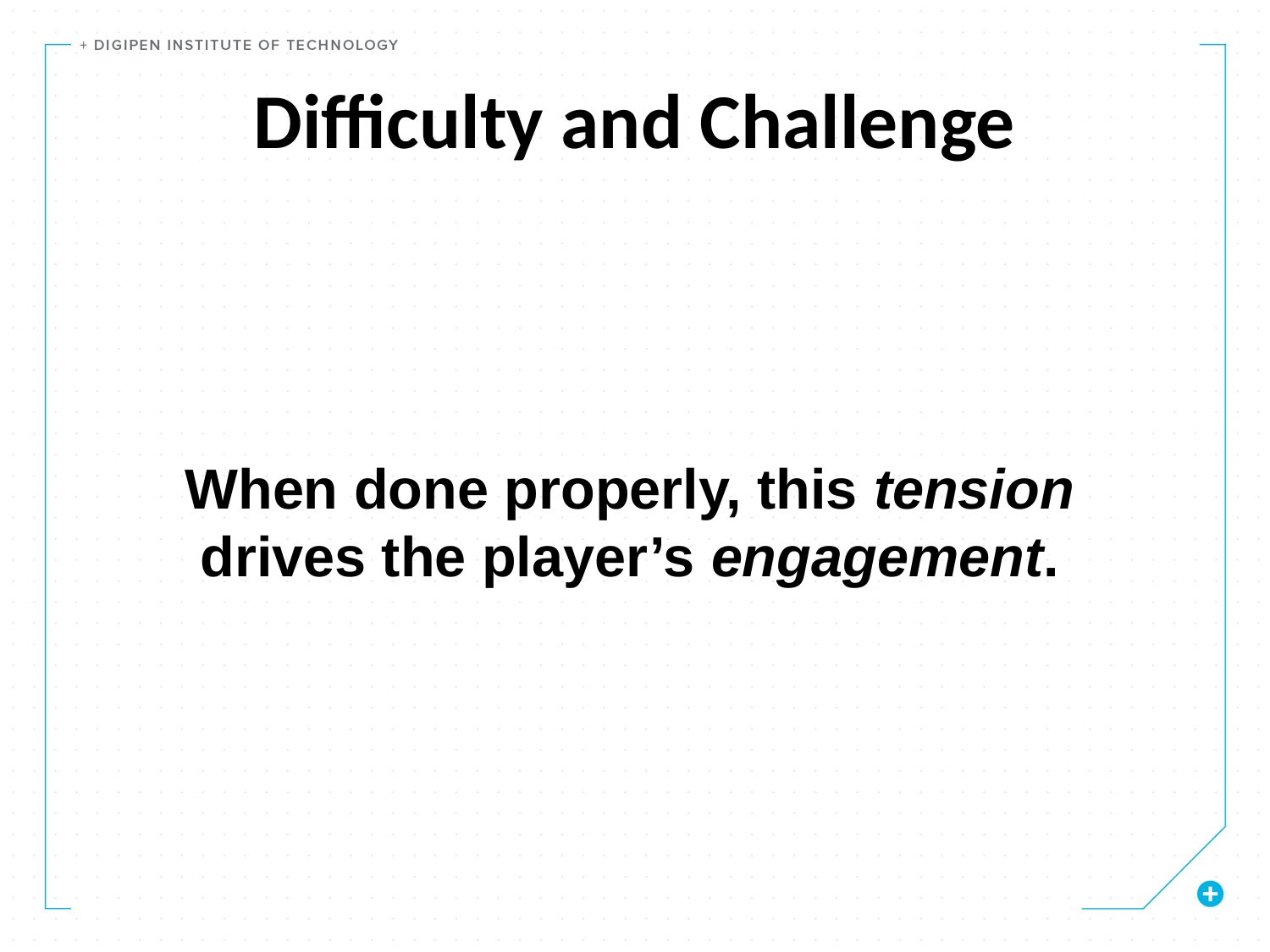

Difficulty and Challenge
When done properly, this tension drives the player’s engagement.